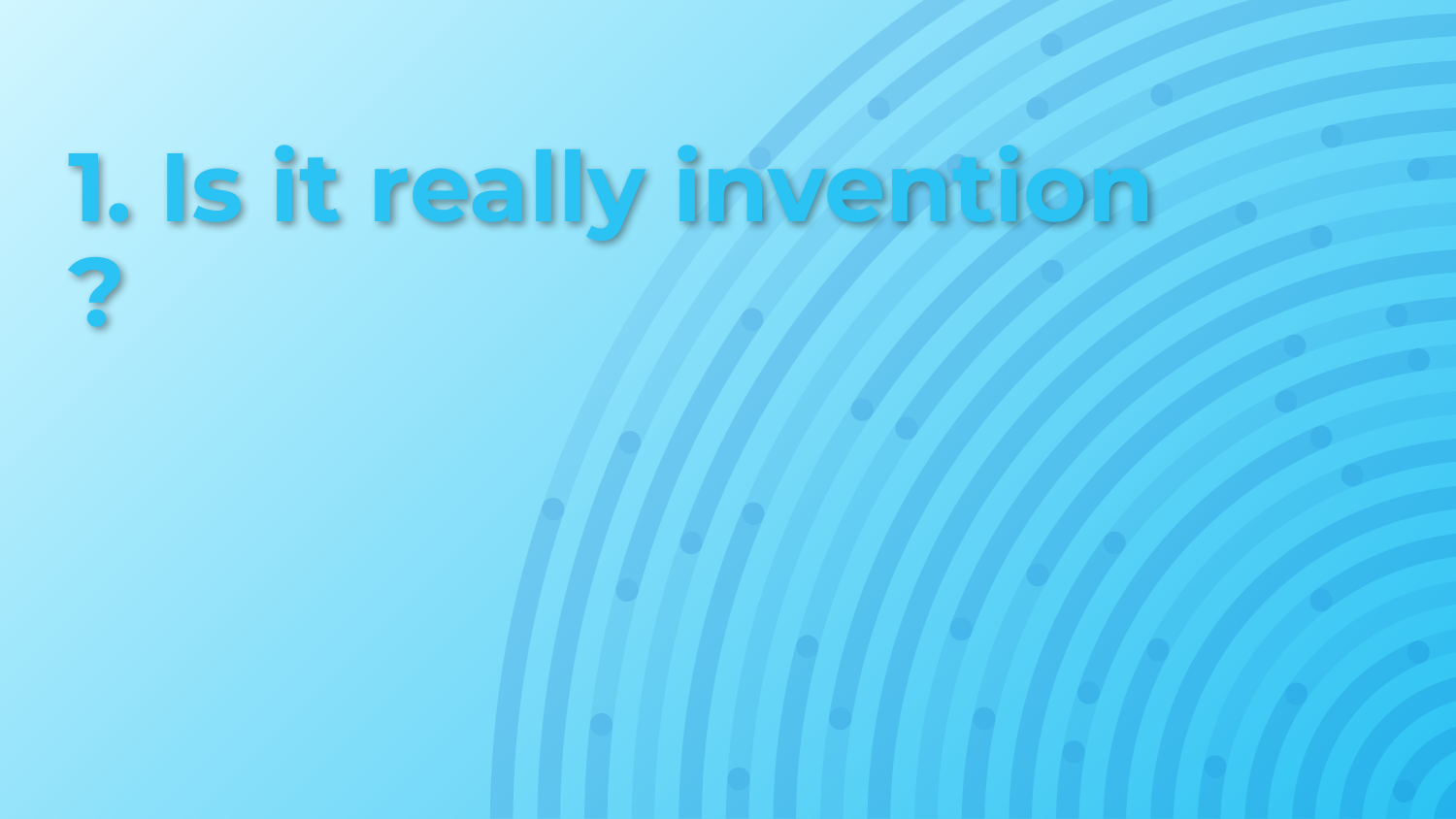

# 1. Is it really invention ?